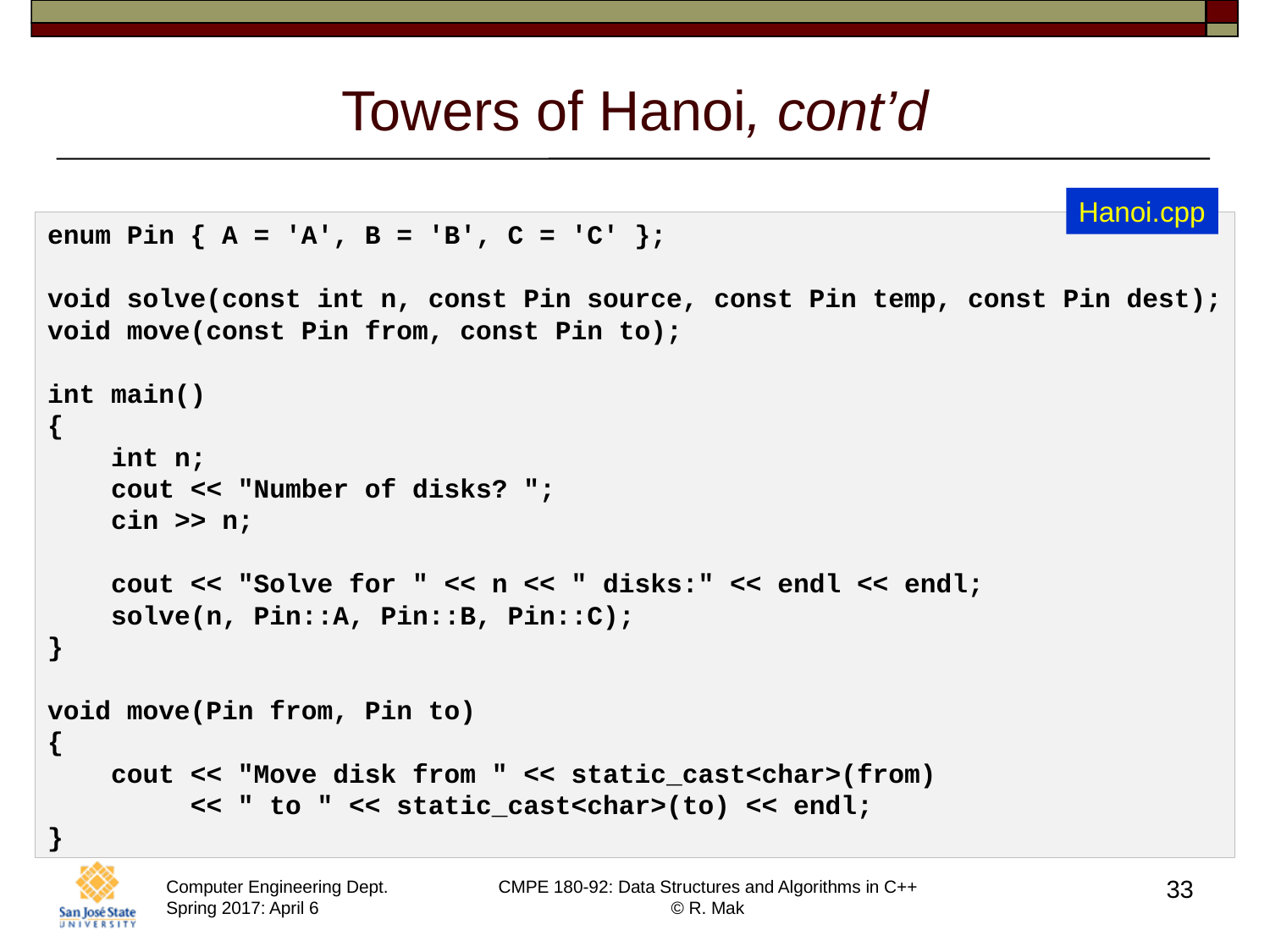

# Towers of Hanoi, cont’d
Hanoi.cpp
enum Pin { A = 'A', B = 'B', C = 'C' };

void solve(const int n, const Pin source, const Pin temp, const Pin dest);
void move(const Pin from, const Pin to);
int main()
{
    int n;
    cout << "Number of disks? ";
    cin >> n;
    cout << "Solve for " << n << " disks:" << endl << endl;
    solve(n, Pin::A, Pin::B, Pin::C);
}
void move(Pin from, Pin to)
{
    cout << "Move disk from " << static_cast<char>(from)
         << " to " << static_cast<char>(to) << endl;
}
33